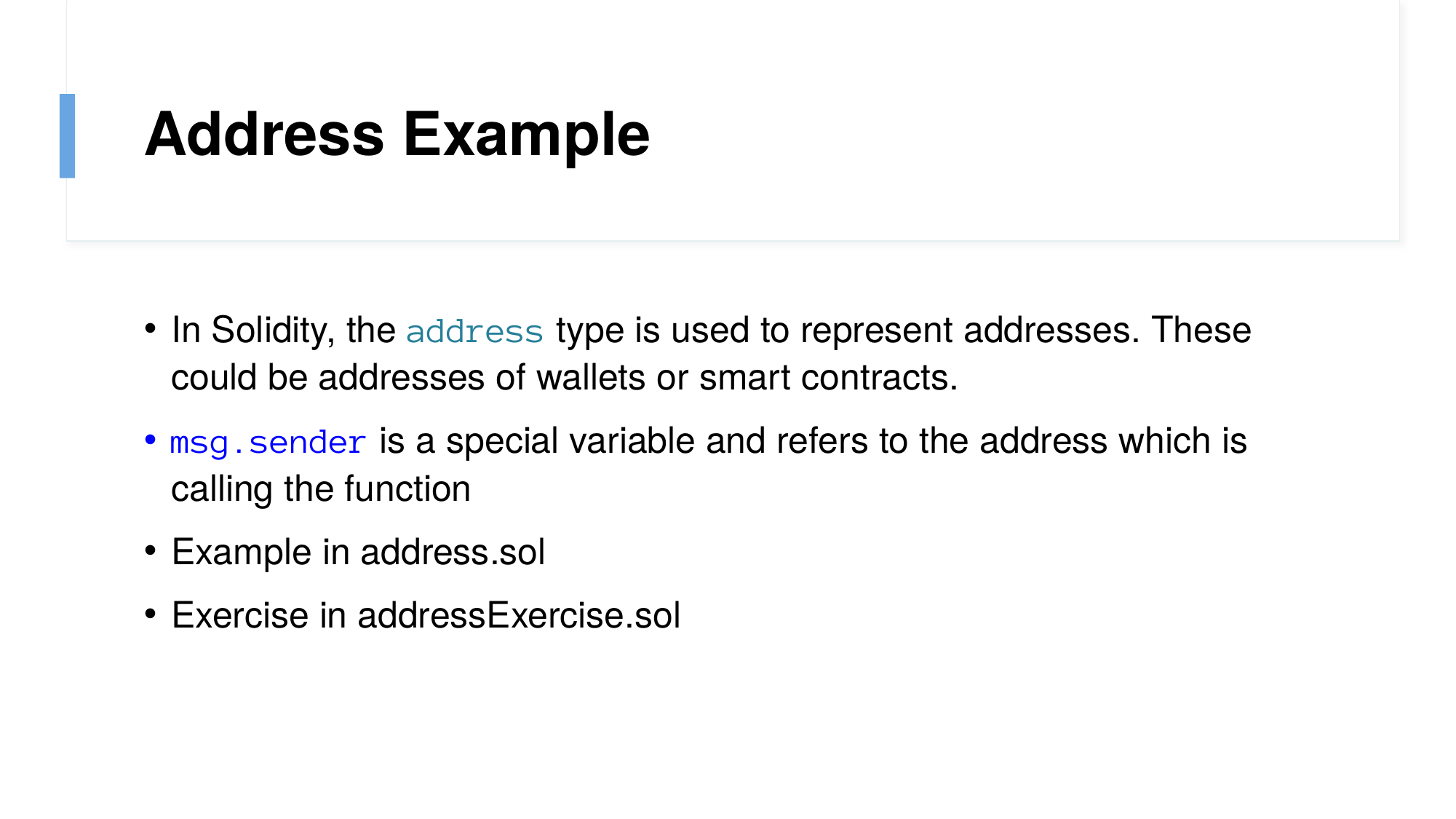

# Address Example
In Solidity, the address type is used to represent addresses. These could be addresses of wallets or smart contracts.
msg.sender is a special variable and refers to the address which is calling the function
Example in address.sol
Exercise in addressExercise.sol